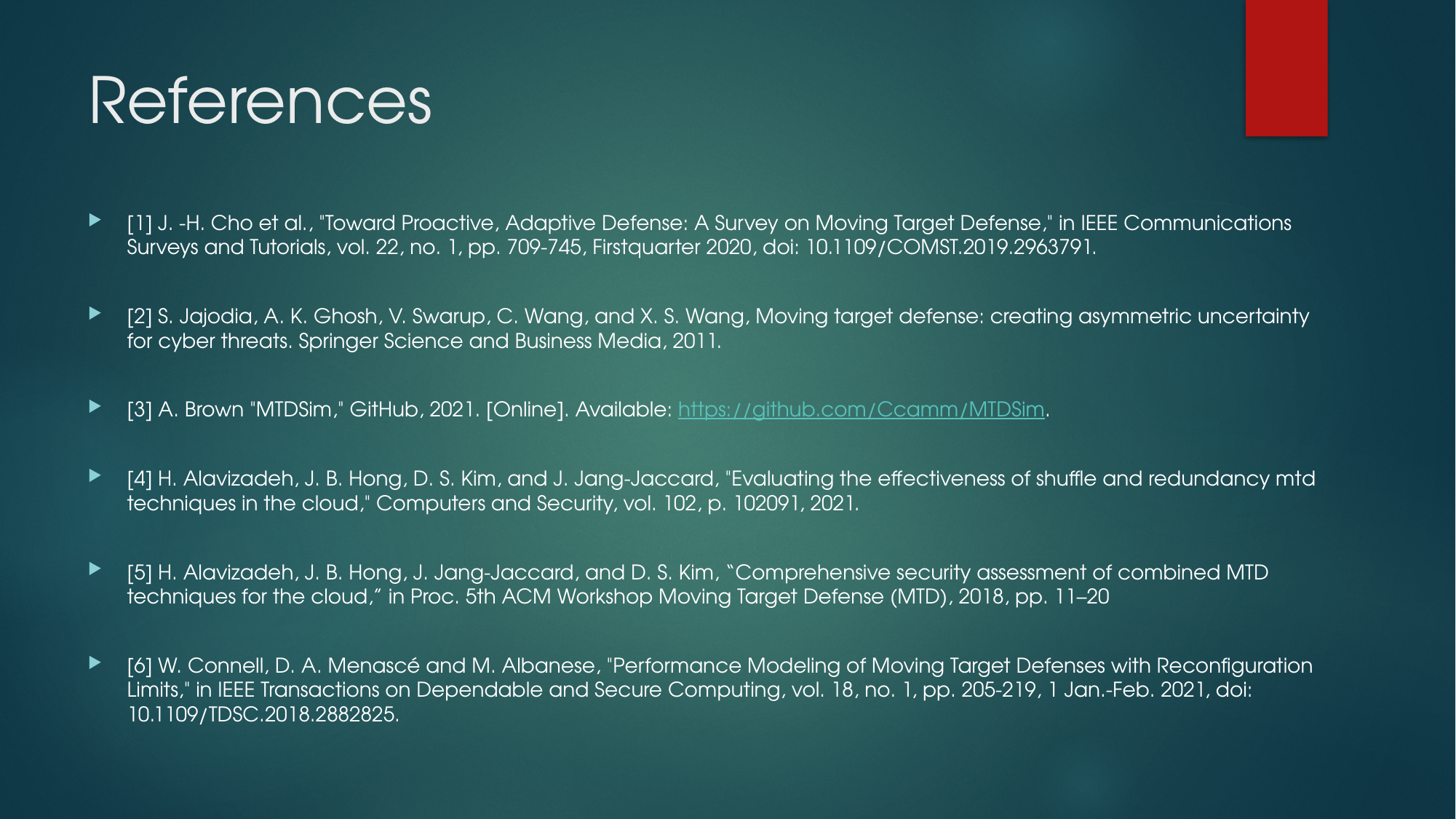

# References
[1] J. -H. Cho et al., "Toward Proactive, Adaptive Defense: A Survey on Moving Target Defense," in IEEE Communications Surveys and Tutorials, vol. 22, no. 1, pp. 709-745, Firstquarter 2020, doi: 10.1109/COMST.2019.2963791.

[2] S. Jajodia, A. K. Ghosh, V. Swarup, C. Wang, and X. S. Wang, Moving target defense: creating asymmetric uncertainty for cyber threats. Springer Science and Business Media, 2011.

[3] A. Brown "MTDSim," GitHub, 2021. [Online]. Available: https://github.com/Ccamm/MTDSim.

[4] H. Alavizadeh, J. B. Hong, D. S. Kim, and J. Jang-Jaccard, "Evaluating the effectiveness of shuffle and redundancy mtd techniques in the cloud," Computers and Security, vol. 102, p. 102091, 2021.

[5] H. Alavizadeh, J. B. Hong, J. Jang-Jaccard, and D. S. Kim, “Comprehensive security assessment of combined MTD techniques for the cloud,” in Proc. 5th ACM Workshop Moving Target Defense (MTD), 2018, pp. 11–20

[6] W. Connell, D. A. Menascé and M. Albanese, "Performance Modeling of Moving Target Defenses with Reconfiguration Limits," in IEEE Transactions on Dependable and Secure Computing, vol. 18, no. 1, pp. 205-219, 1 Jan.-Feb. 2021, doi: 10.1109/TDSC.2018.2882825.